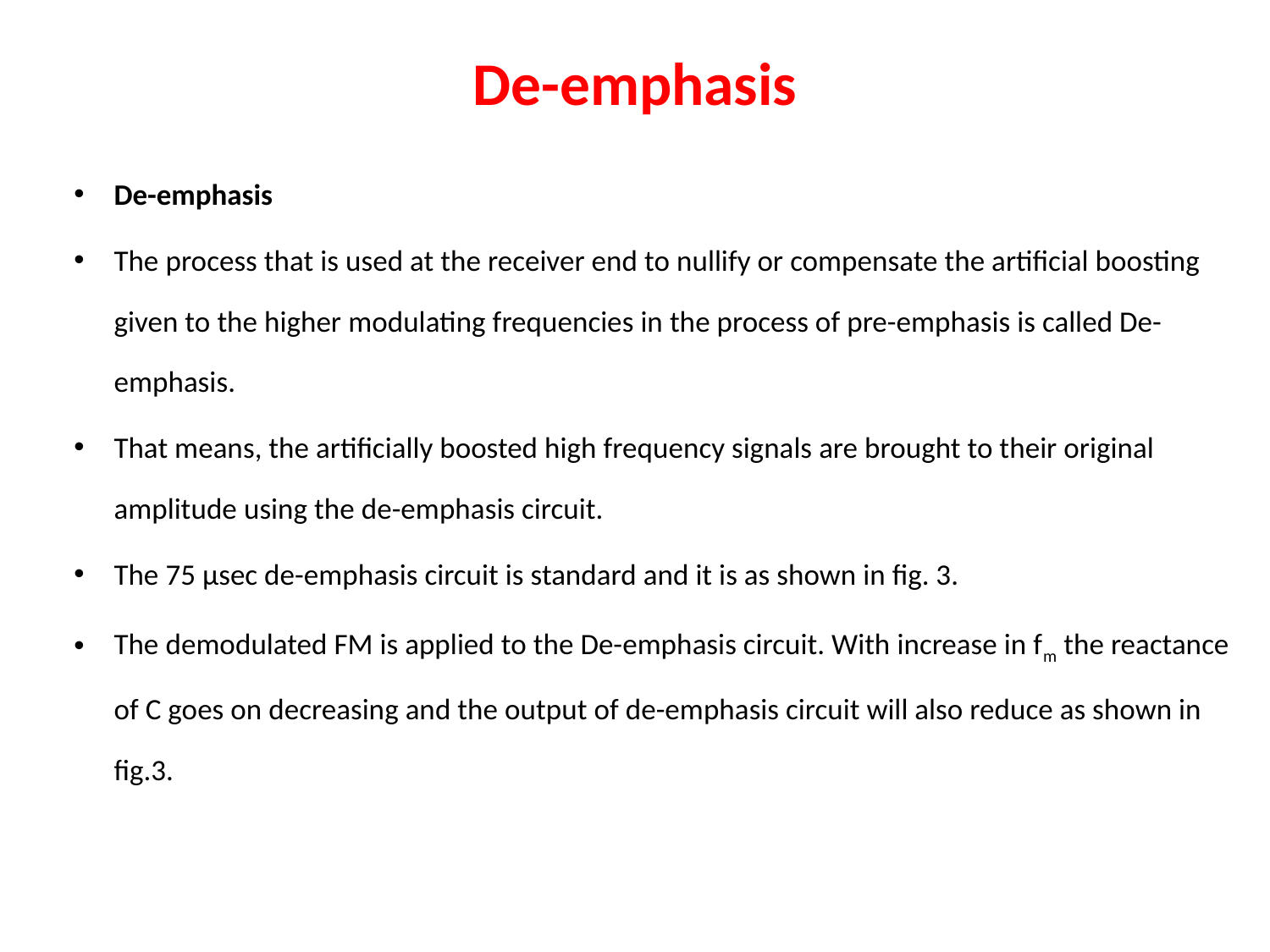

# De-emphasis
De-emphasis
The process that is used at the receiver end to nullify or compensate the artificial boosting given to the higher modulating frequencies in the process of pre-emphasis is called De-emphasis.
That means, the artificially boosted high frequency signals are brought to their original amplitude using the de-emphasis circuit.
The 75 μsec de-emphasis circuit is standard and it is as shown in fig. 3.
The demodulated FM is applied to the De-emphasis circuit. With increase in fm the reactance of C goes on decreasing and the output of de-emphasis circuit will also reduce as shown in fig.3.